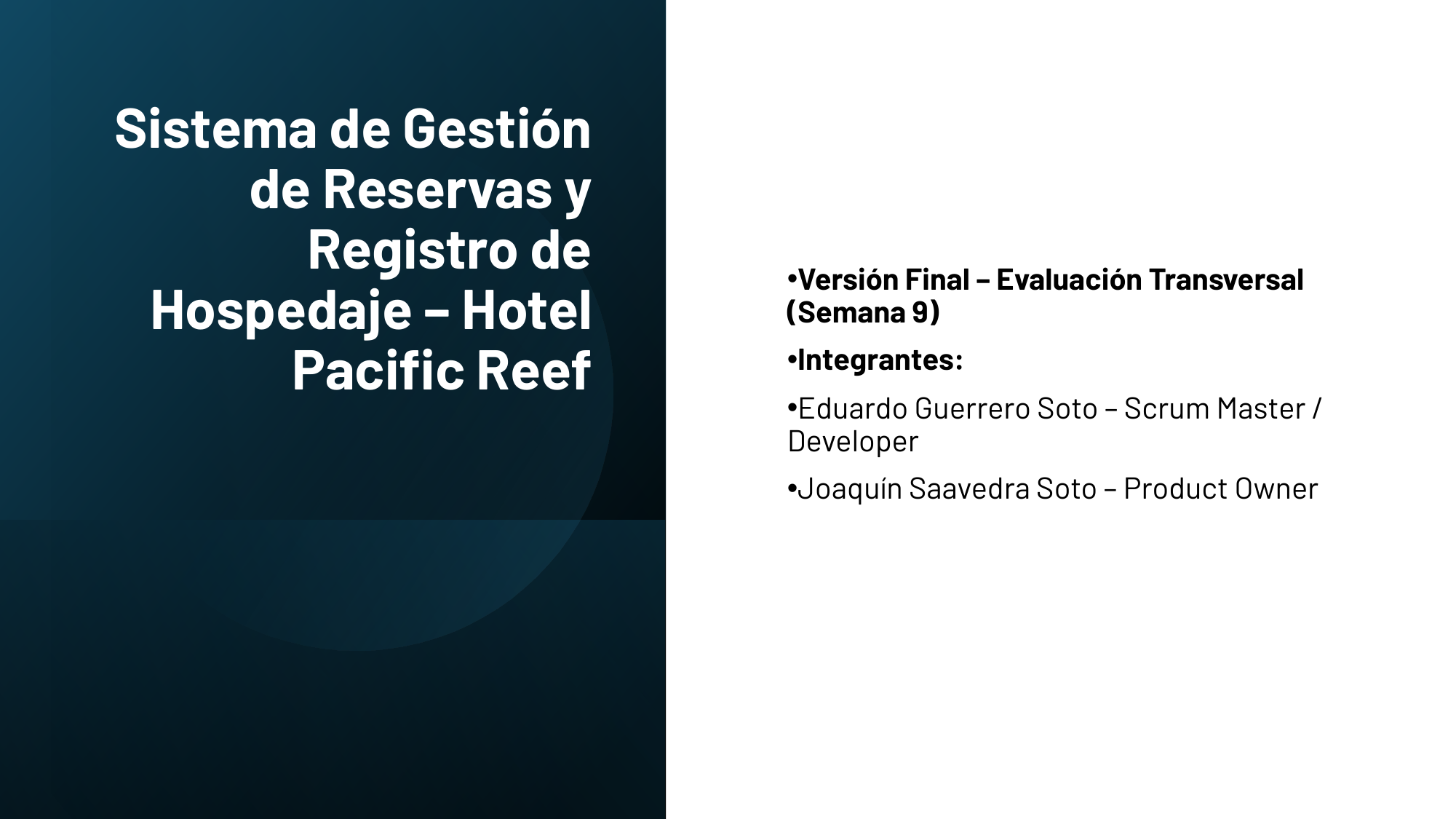

# Sistema de Gestión de Reservas y Registro de Hospedaje – Hotel Pacific Reef

Versión Final – Evaluación Transversal (Semana 9)
Integrantes:
Eduardo Guerrero Soto – Scrum Master / Developer
Joaquín Saavedra Soto – Product Owner